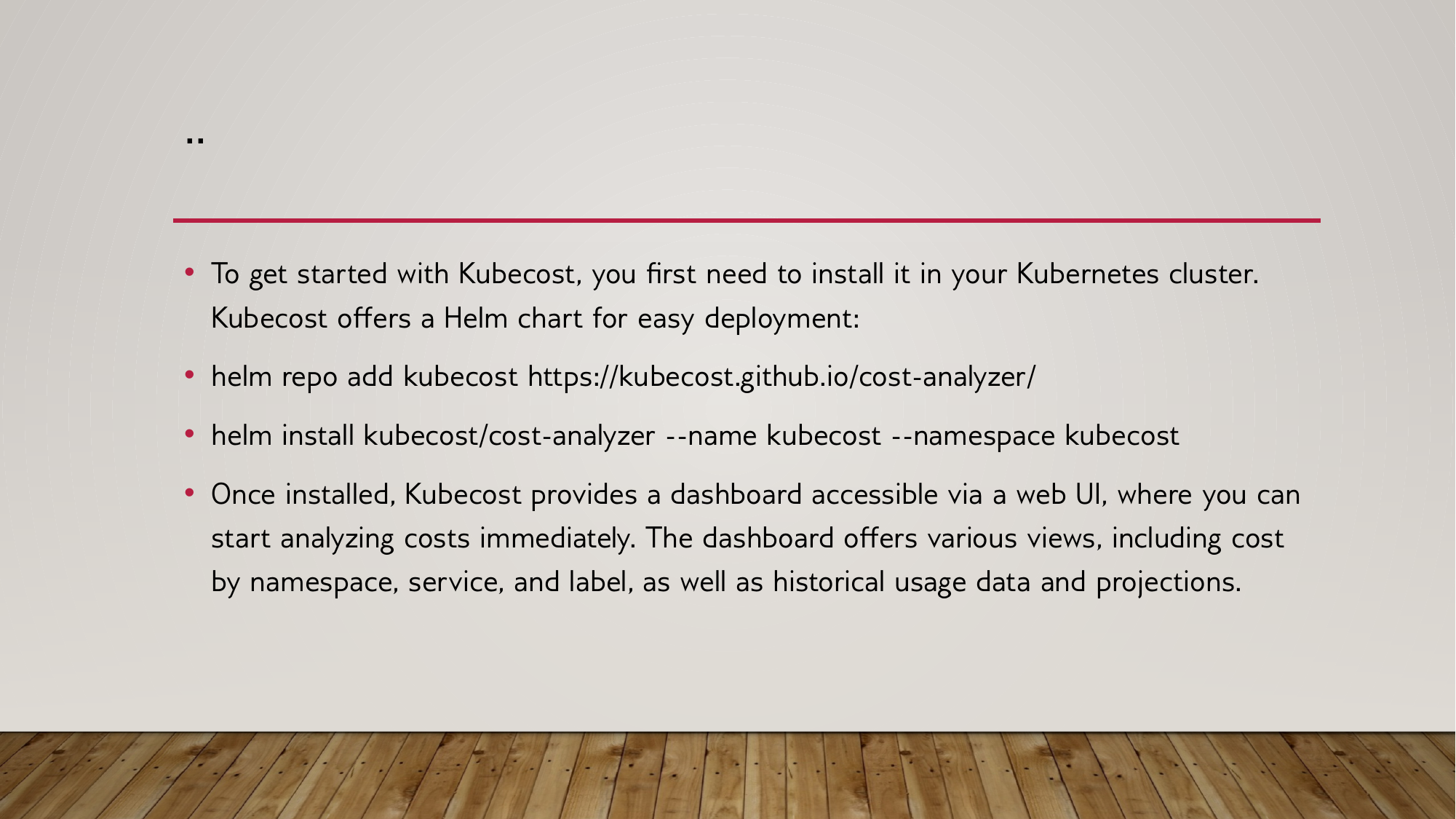

# ..
To get started with Kubecost, you first need to install it in your Kubernetes cluster. Kubecost offers a Helm chart for easy deployment:
helm repo add kubecost https://kubecost.github.io/cost-analyzer/
helm install kubecost/cost-analyzer --name kubecost --namespace kubecost
Once installed, Kubecost provides a dashboard accessible via a web UI, where you can start analyzing costs immediately. The dashboard offers various views, including cost by namespace, service, and label, as well as historical usage data and projections.